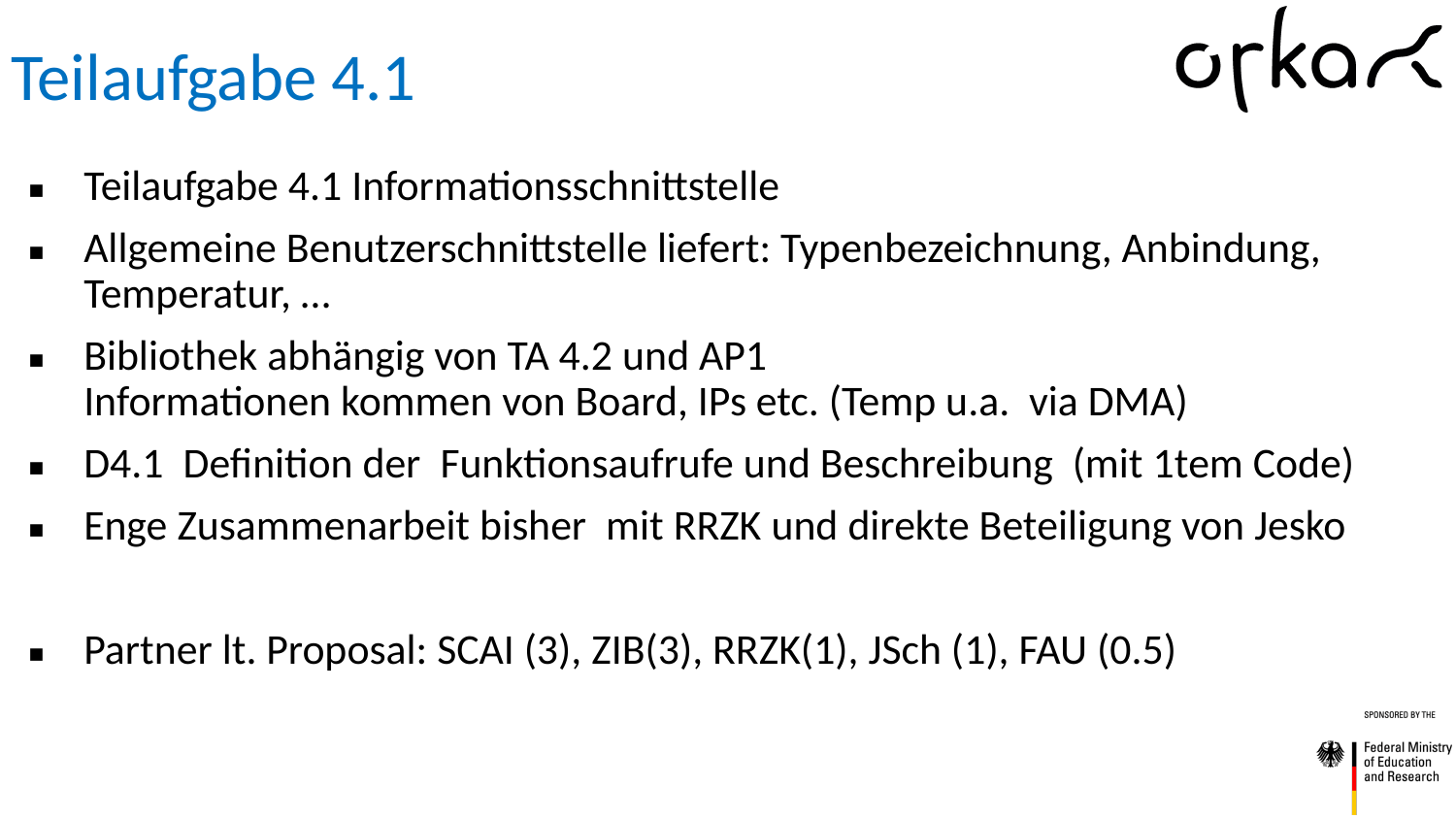

# Teilaufgabe 4.1
Teilaufgabe 4.1 Informationsschnittstelle
Allgemeine Benutzerschnittstelle liefert: Typenbezeichnung, Anbindung, Temperatur, …
Bibliothek abhängig von TA 4.2 und AP1
Informationen kommen von Board, IPs etc. (Temp u.a.  via DMA)
D4.1  Definition der  Funktionsaufrufe und Beschreibung  (mit 1tem Code)
Enge Zusammenarbeit bisher  mit RRZK und direkte Beteiligung von Jesko

Partner lt. Proposal: SCAI (3), ZIB(3), RRZK(1), JSch (1), FAU (0.5)